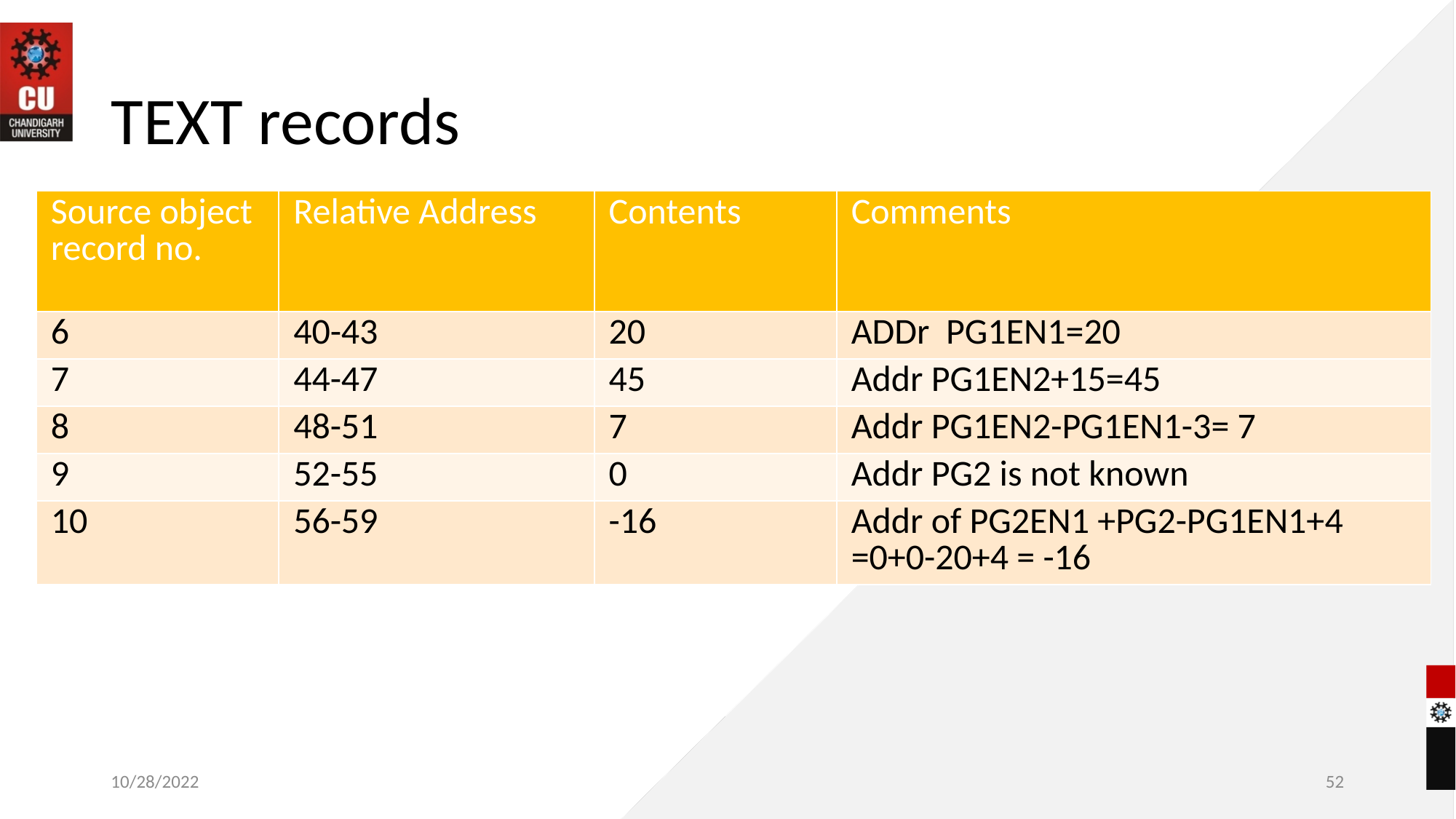

# TEXT records
| Source object record no. | Relative Address | Contents | Comments |
| --- | --- | --- | --- |
| 6 | 40-43 | 20 | ADDr PG1EN1=20 |
| 7 | 44-47 | 45 | Addr PG1EN2+15=45 |
| 8 | 48-51 | 7 | Addr PG1EN2-PG1EN1-3= 7 |
| 9 | 52-55 | 0 | Addr PG2 is not known |
| 10 | 56-59 | -16 | Addr of PG2EN1 +PG2-PG1EN1+4 =0+0-20+4 = -16 |
10/28/2022
52